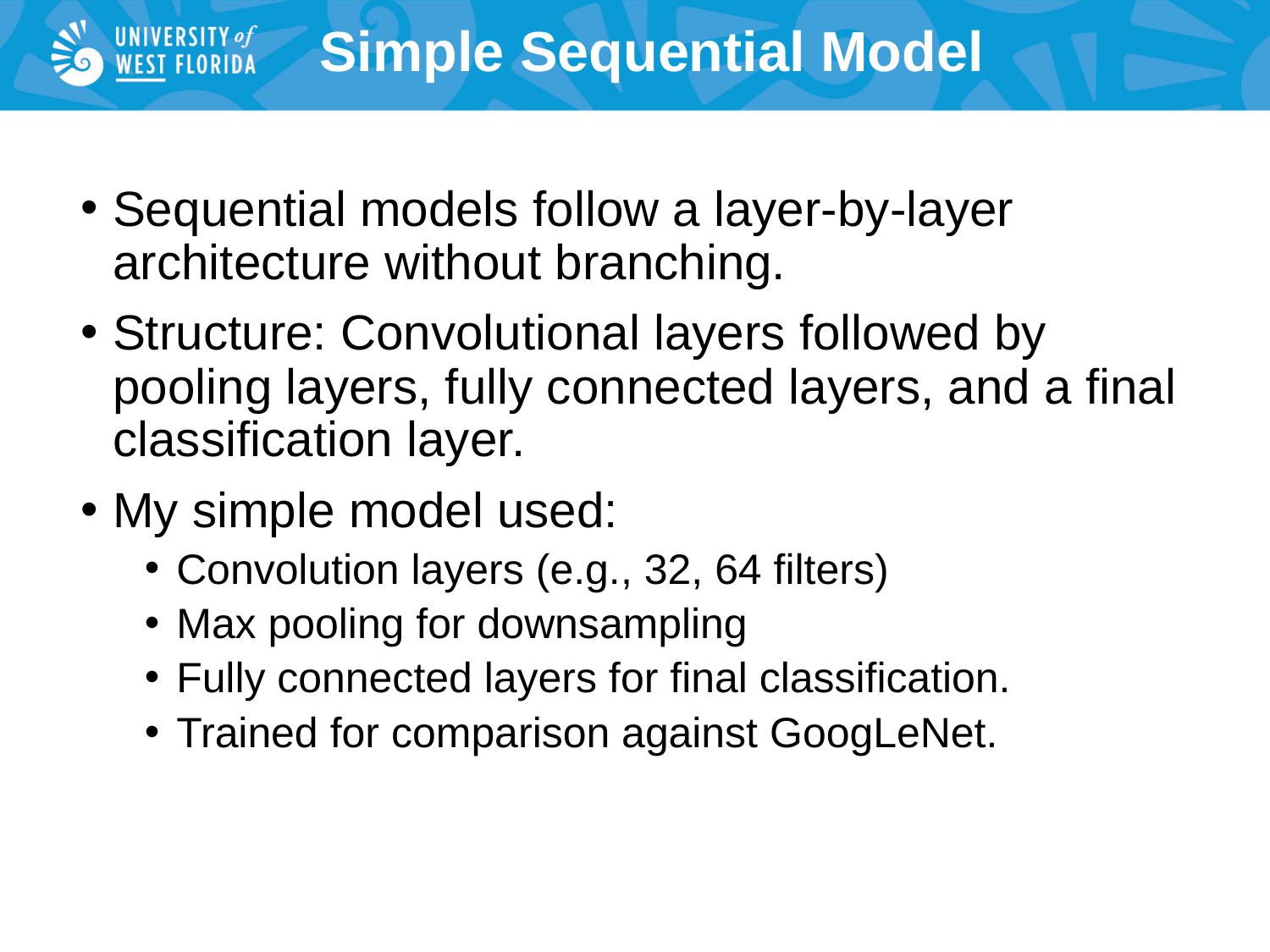

# Simple Sequential Model
Sequential models follow a layer-by-layer architecture without branching.
Structure: Convolutional layers followed by pooling layers, fully connected layers, and a final classification layer.
My simple model used:
Convolution layers (e.g., 32, 64 filters)
Max pooling for downsampling
Fully connected layers for final classification.
Trained for comparison against GoogLeNet.